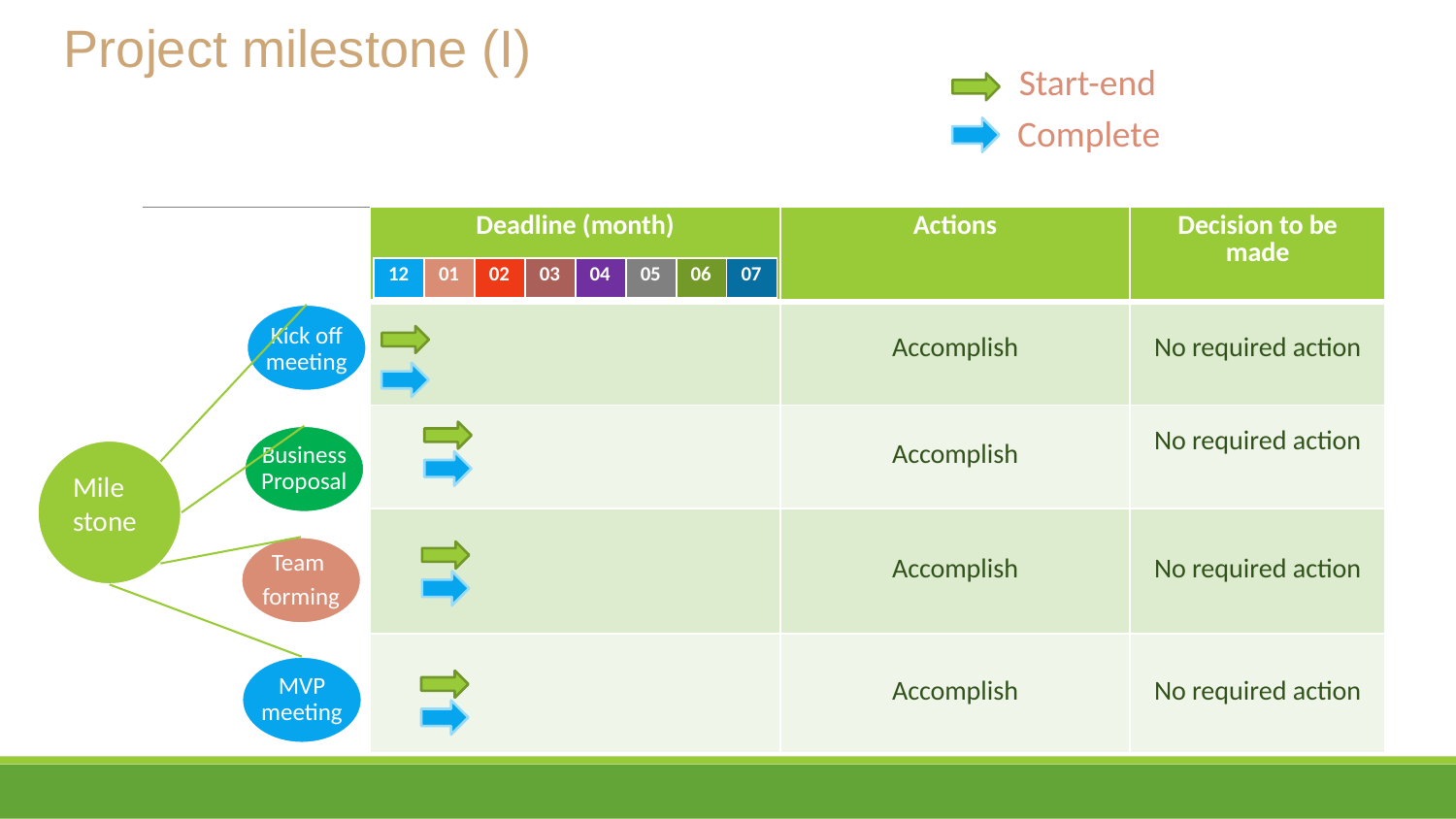

Project milestone (I)
Start-end

Complete

| Deadline (month) | Actions | Decision to be made |
| --- | --- | --- |
|  | Accomplish | No required action |
|  | Accomplish | No required action |
|  | Accomplish | No required action |
|  | Accomplish | No required action |
| 12 | 01 | 02 | 03 | 04 | 05 | 06 | 07 |
| --- | --- | --- | --- | --- | --- | --- | --- |

Kick off meeting

Business Proposal
Mile
stone

Team
forming

MVP meeting